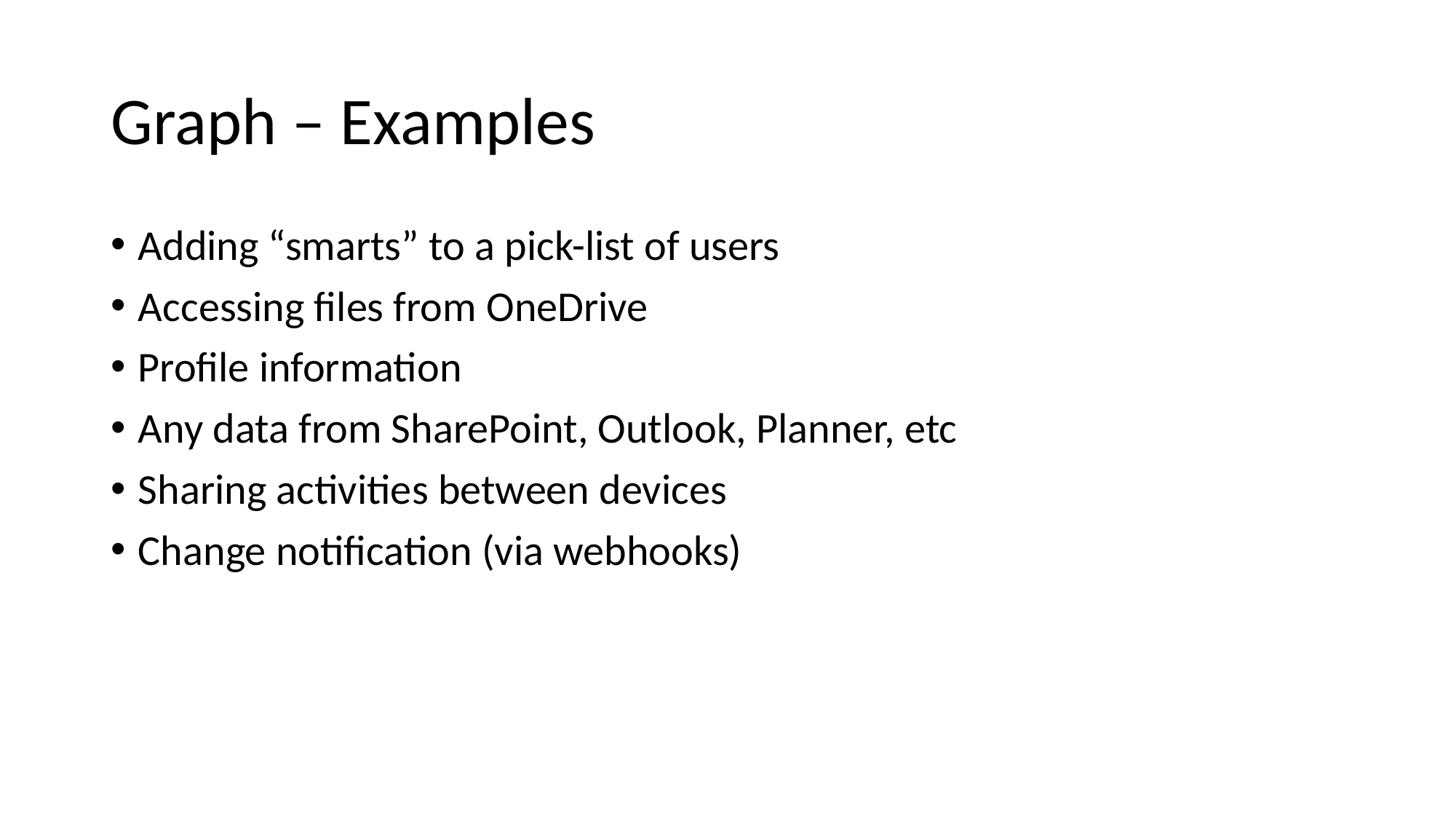

# Graph – Examples
Adding “smarts” to a pick-list of users
Accessing files from OneDrive
Profile information
Any data from SharePoint, Outlook, Planner, etc
Sharing activities between devices
Change notification (via webhooks)